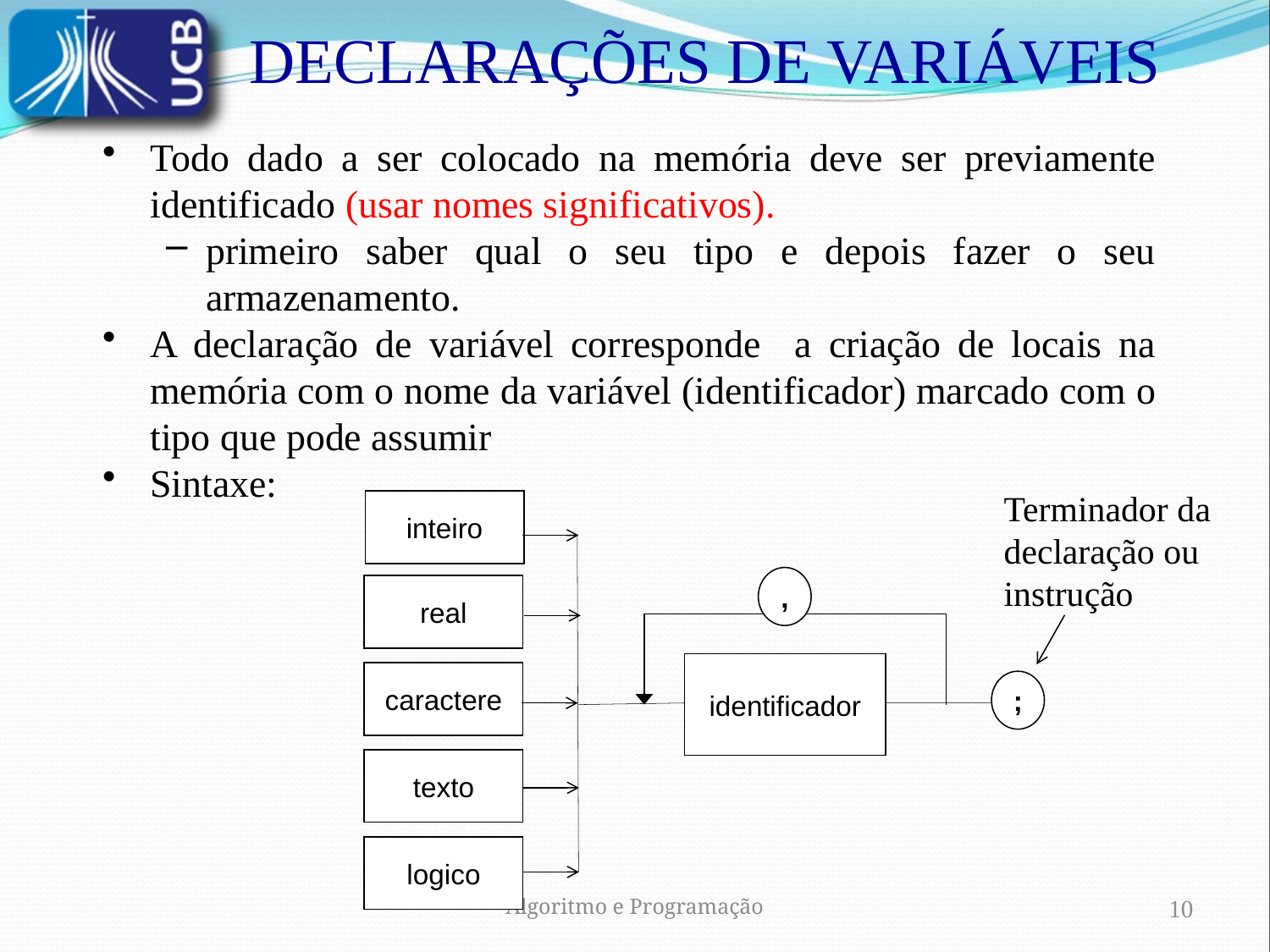

DECLARAÇÕES DE VARIÁVEIS
Todo dado a ser colocado na memória deve ser previamente identificado (usar nomes significativos).
primeiro saber qual o seu tipo e depois fazer o seu armazenamento.
A declaração de variável corresponde  a criação de locais na memória com o nome da variável (identificador) marcado com o tipo que pode assumir
Sintaxe:
Terminador da declaração ou  instrução
inteiro
,
real

identificador
caractere

texto
logico

;
Algoritmo e Programação
10